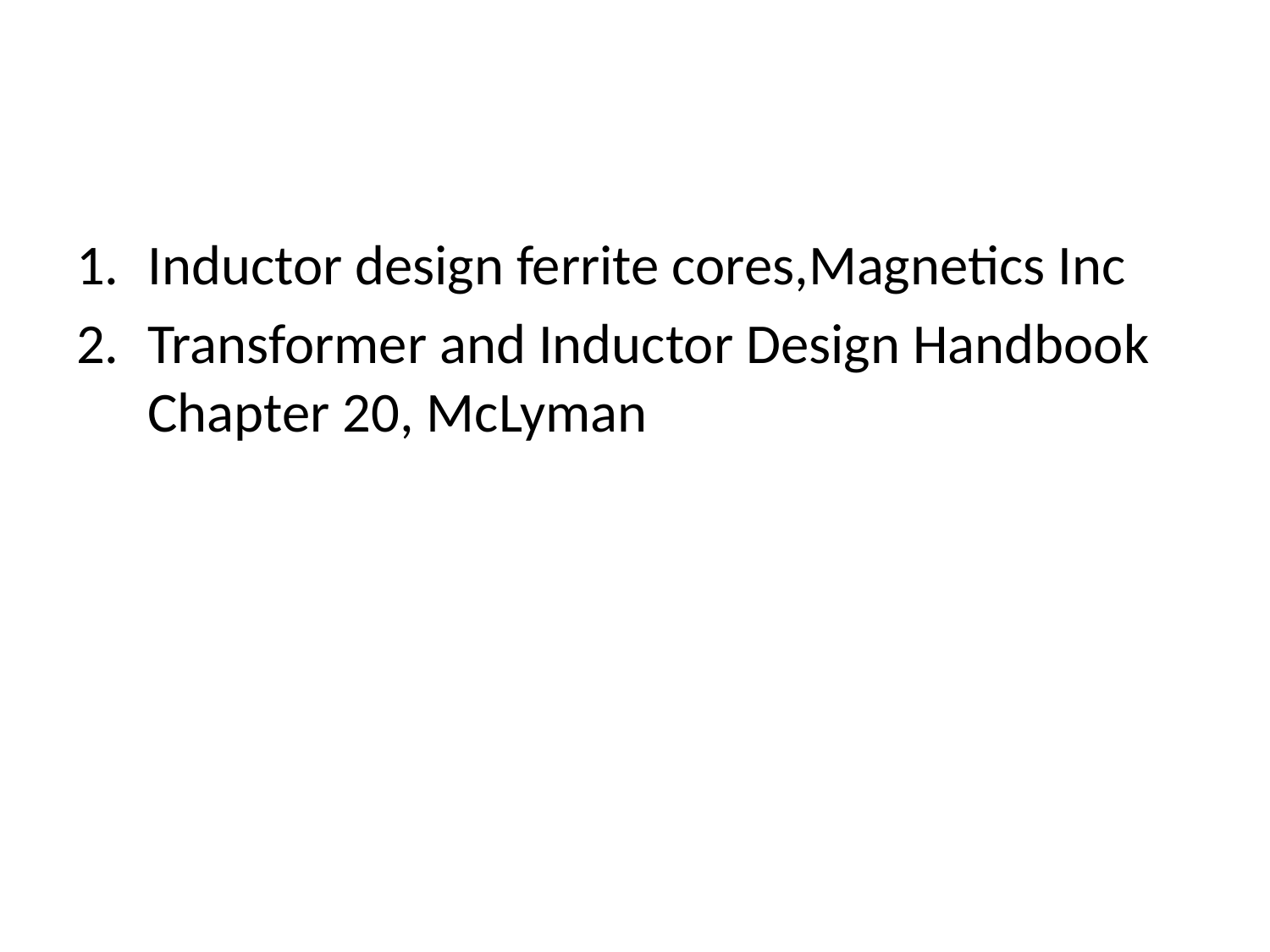

#
Inductor design ferrite cores,Magnetics Inc
Transformer and Inductor Design Handbook  Chapter 20, McLyman